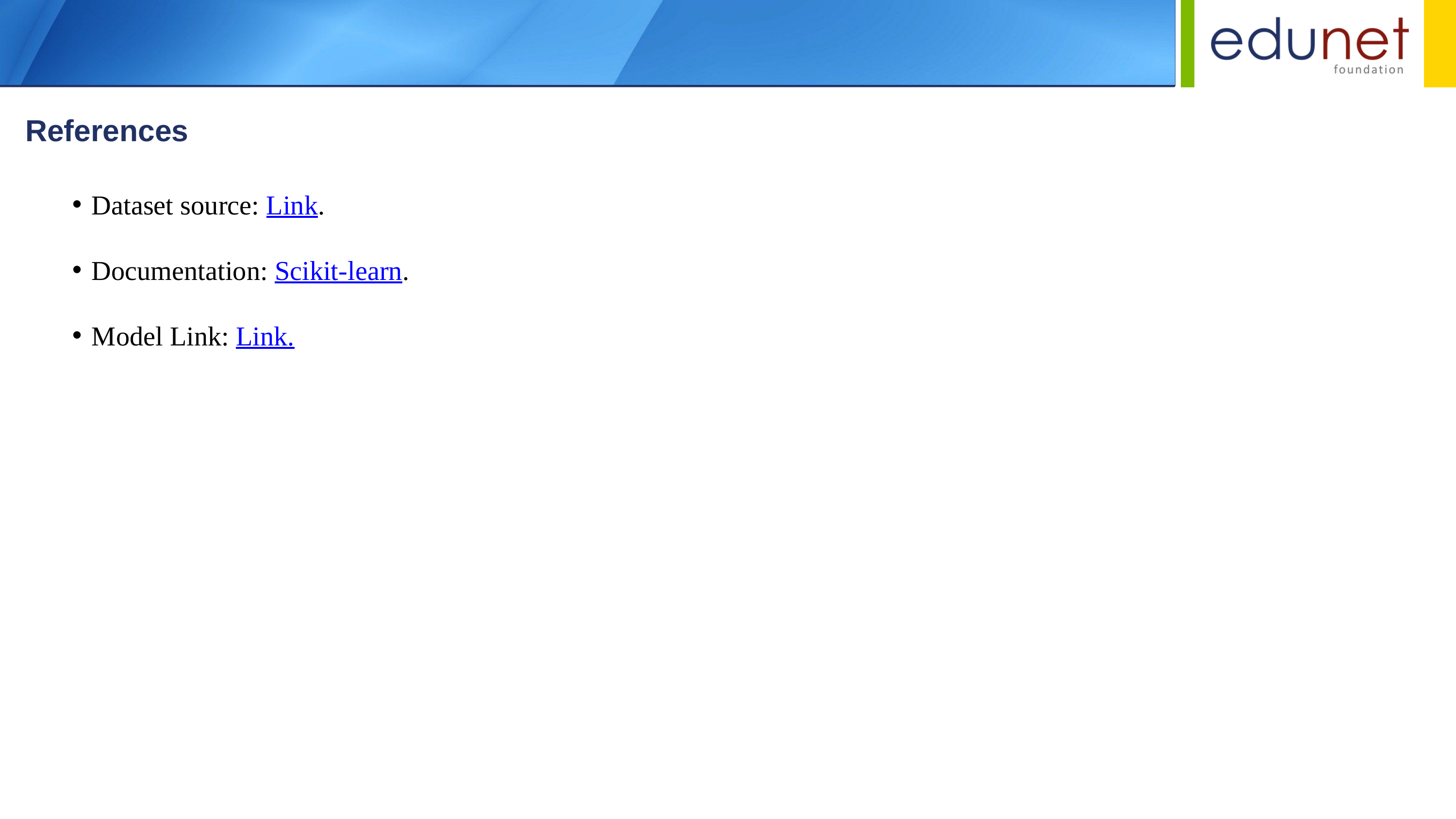

References

Dataset source: Link.

Documentation: Scikit-learn.

Model Link: Link.